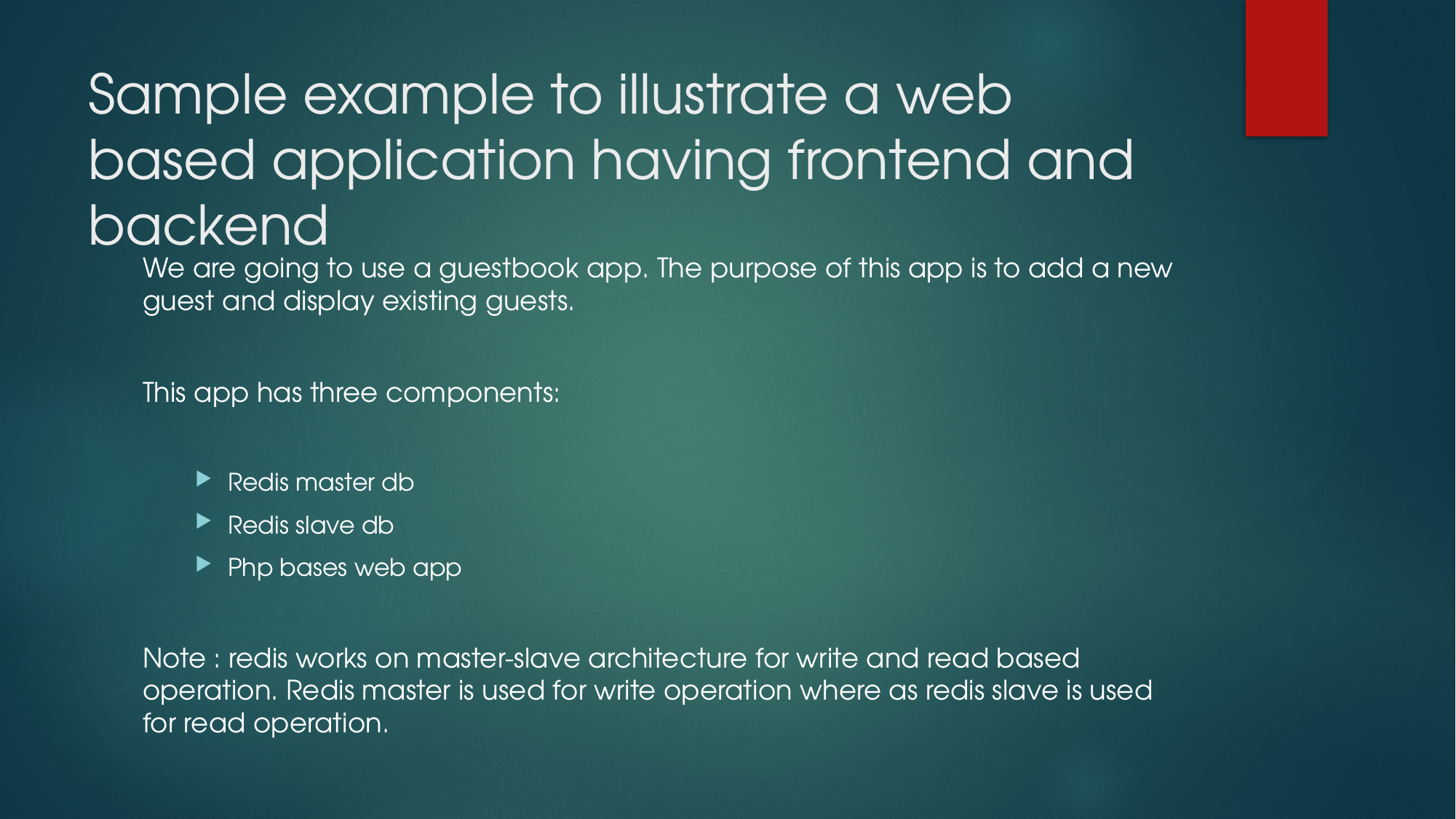

# Sample example to illustrate a web based application having frontend and backend
We are going to use a guestbook app. The purpose of this app is to add a new guest and display existing guests.

This app has three components:

Redis master db
Redis slave db
Php bases web app

Note : redis works on master-slave architecture for write and read based operation. Redis master is used for write operation where as redis slave is used for read operation.